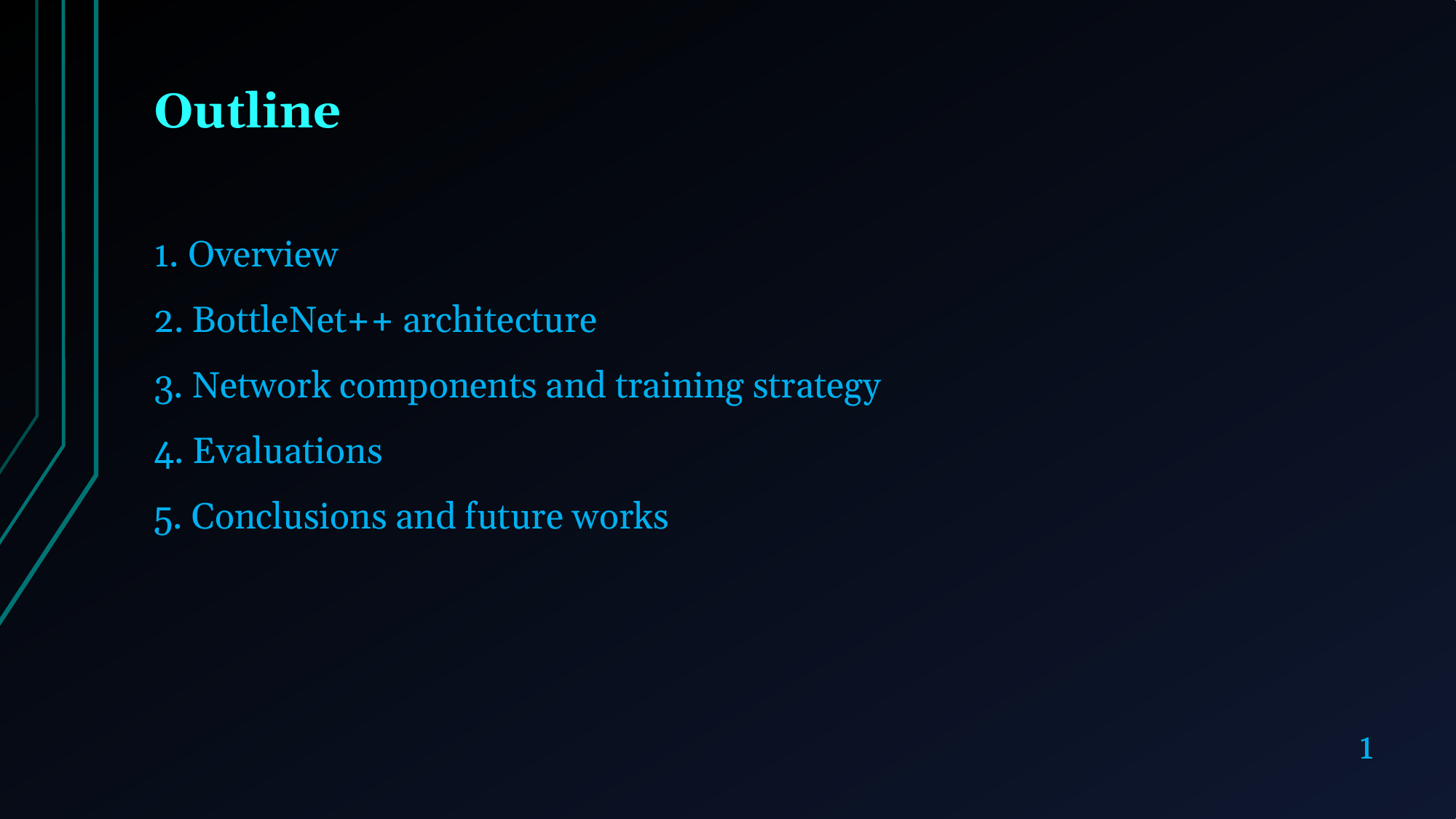

Outline
1. Overview
2. BottleNet++ architecture
3. Network components and training strategy
4. Evaluations
5. Conclusions and future works
1